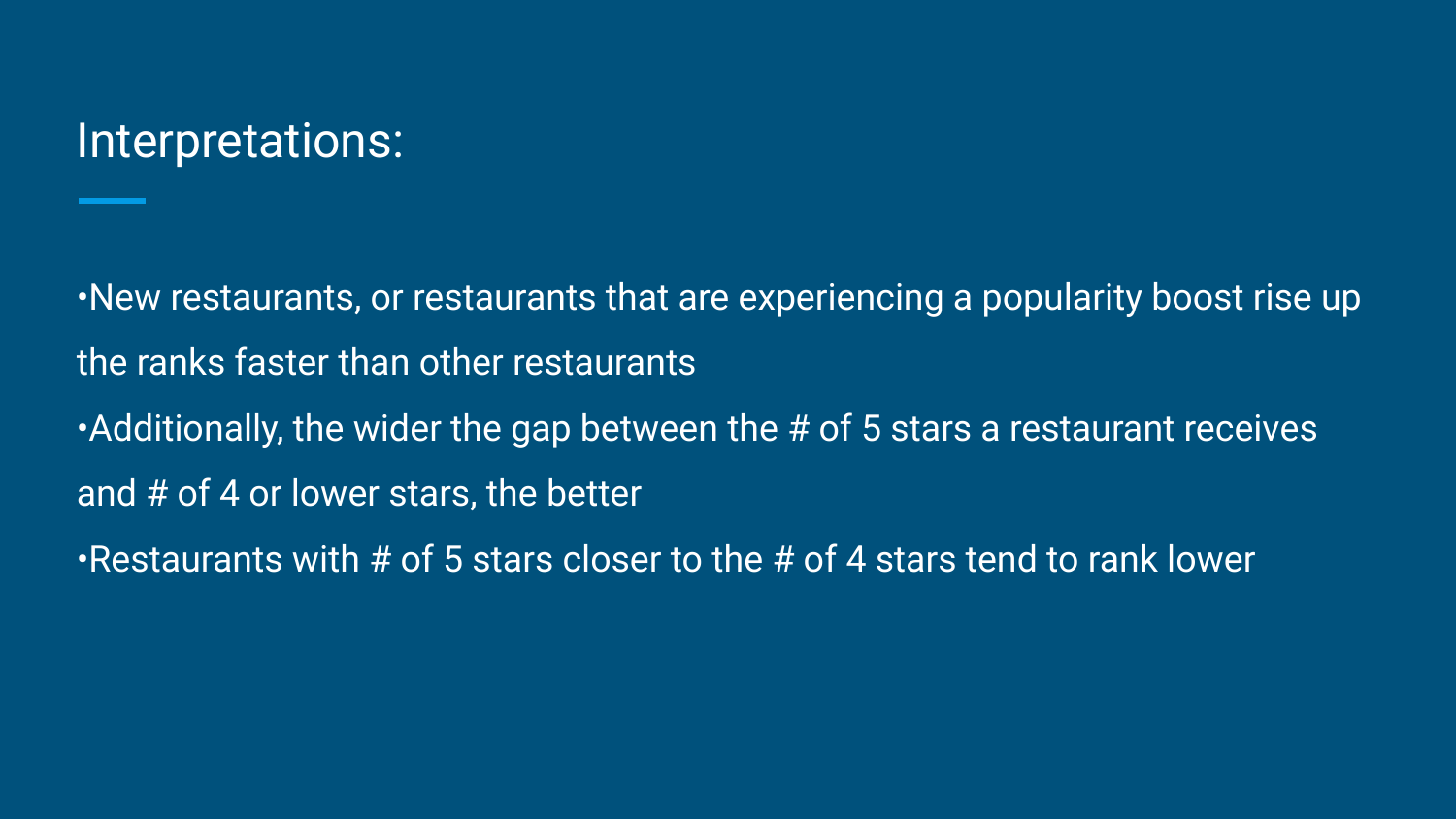

# Interpretations:
•New restaurants, or restaurants that are experiencing a popularity boost rise up the ranks faster than other restaurants
•Additionally, the wider the gap between the # of 5 stars a restaurant receives and # of 4 or lower stars, the better
•Restaurants with # of 5 stars closer to the # of 4 stars tend to rank lower